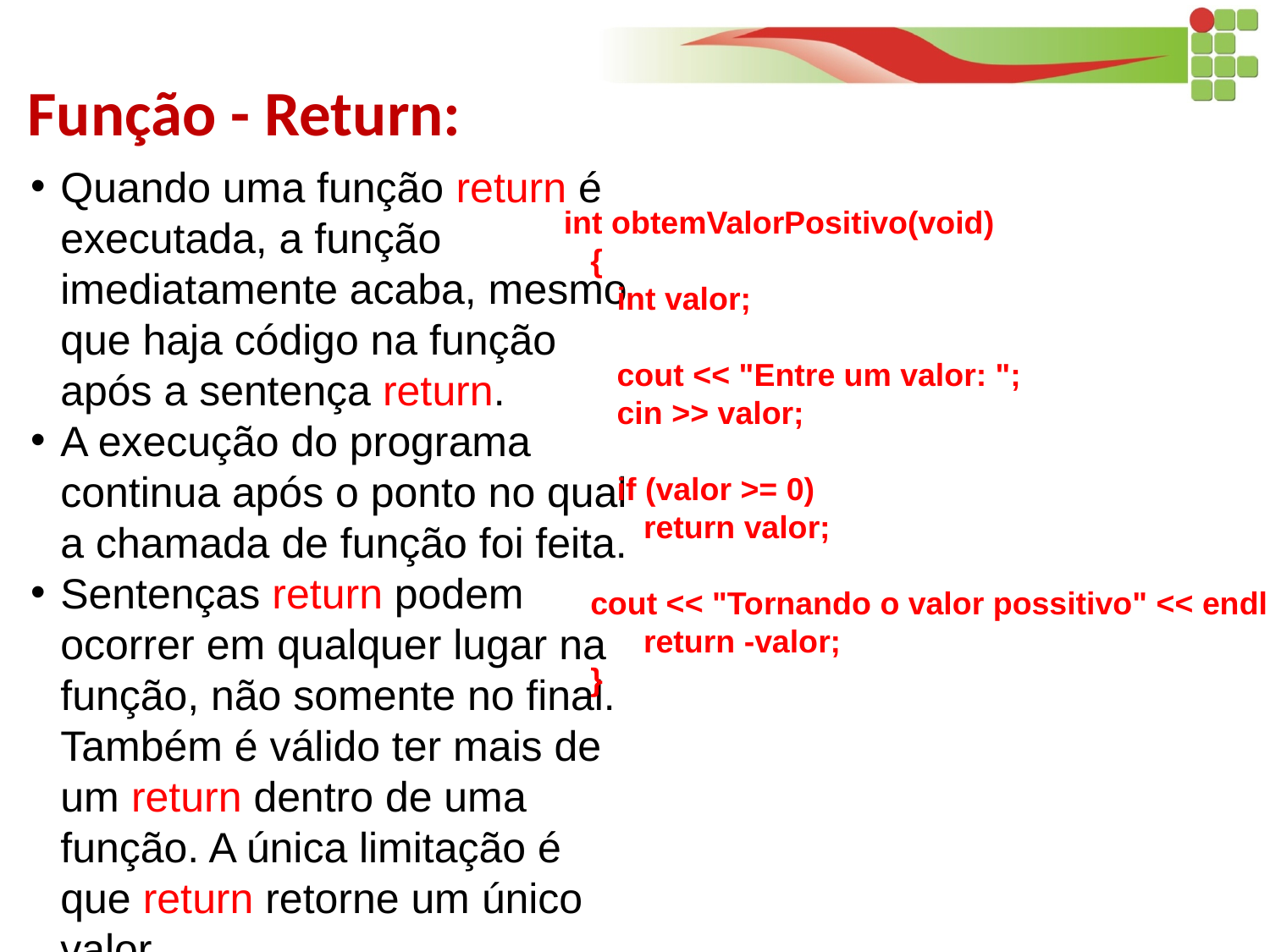

Função - Return:

Quando uma função return é executada, a função imediatamente acaba, mesmo que haja código na função após a sentença return.
A execução do programa continua após o ponto no qual a chamada de função foi feita.
Sentenças return podem ocorrer em qualquer lugar na função, não somente no final. Também é válido ter mais de um return dentro de uma função. A única limitação é que return retorne um único valor.
int obtemValorPositivo(void)
   {
      int valor;

      cout << "Entre um valor: ";
      cin >> valor;

      if (valor >= 0)
         return valor;

   cout << "Tornando o valor possitivo" << endl;
         return -valor;
   }